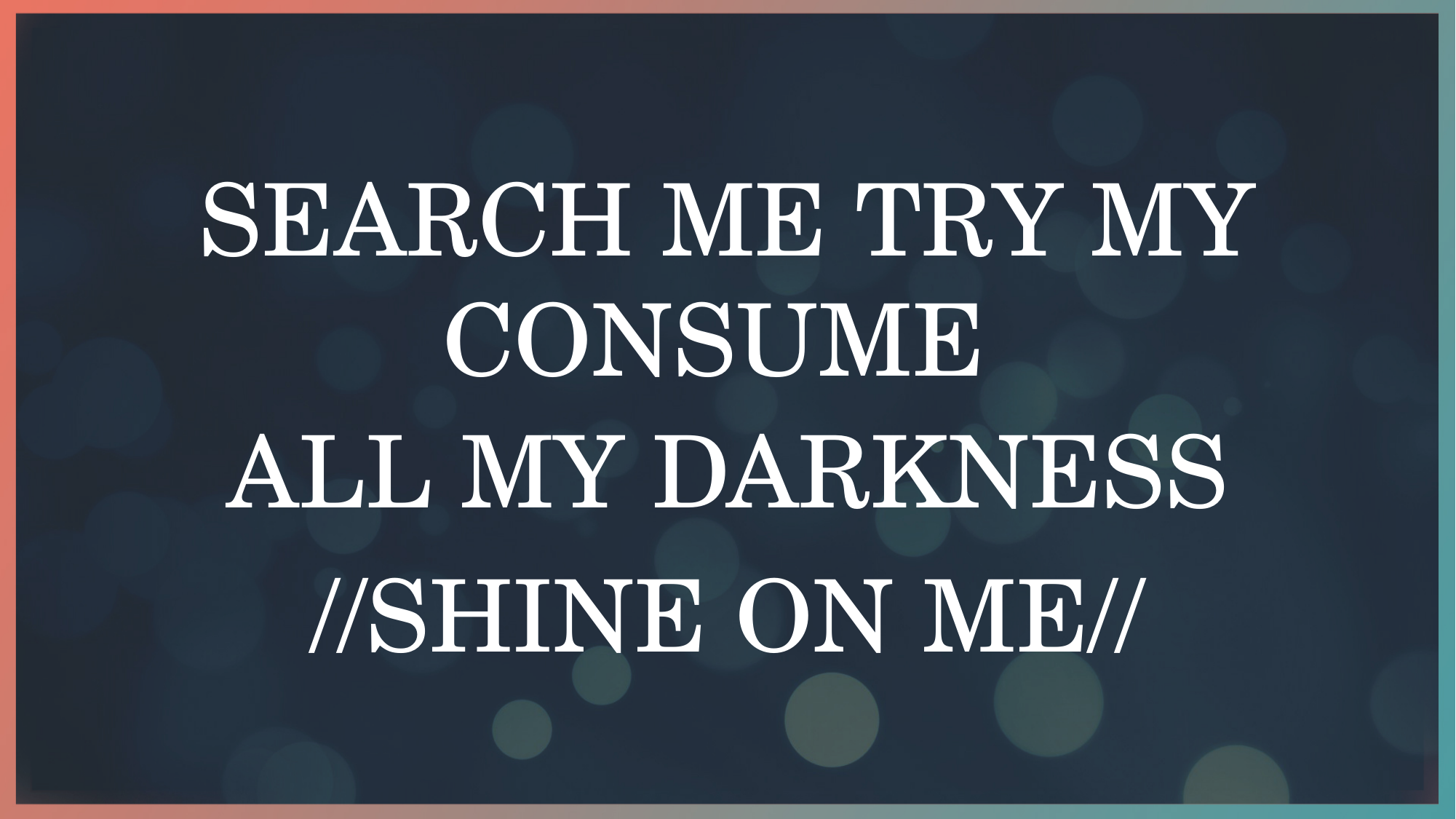

SEARCH ME TRY MY CONSUME
ALL MY DARKNESS
//SHINE ON ME//